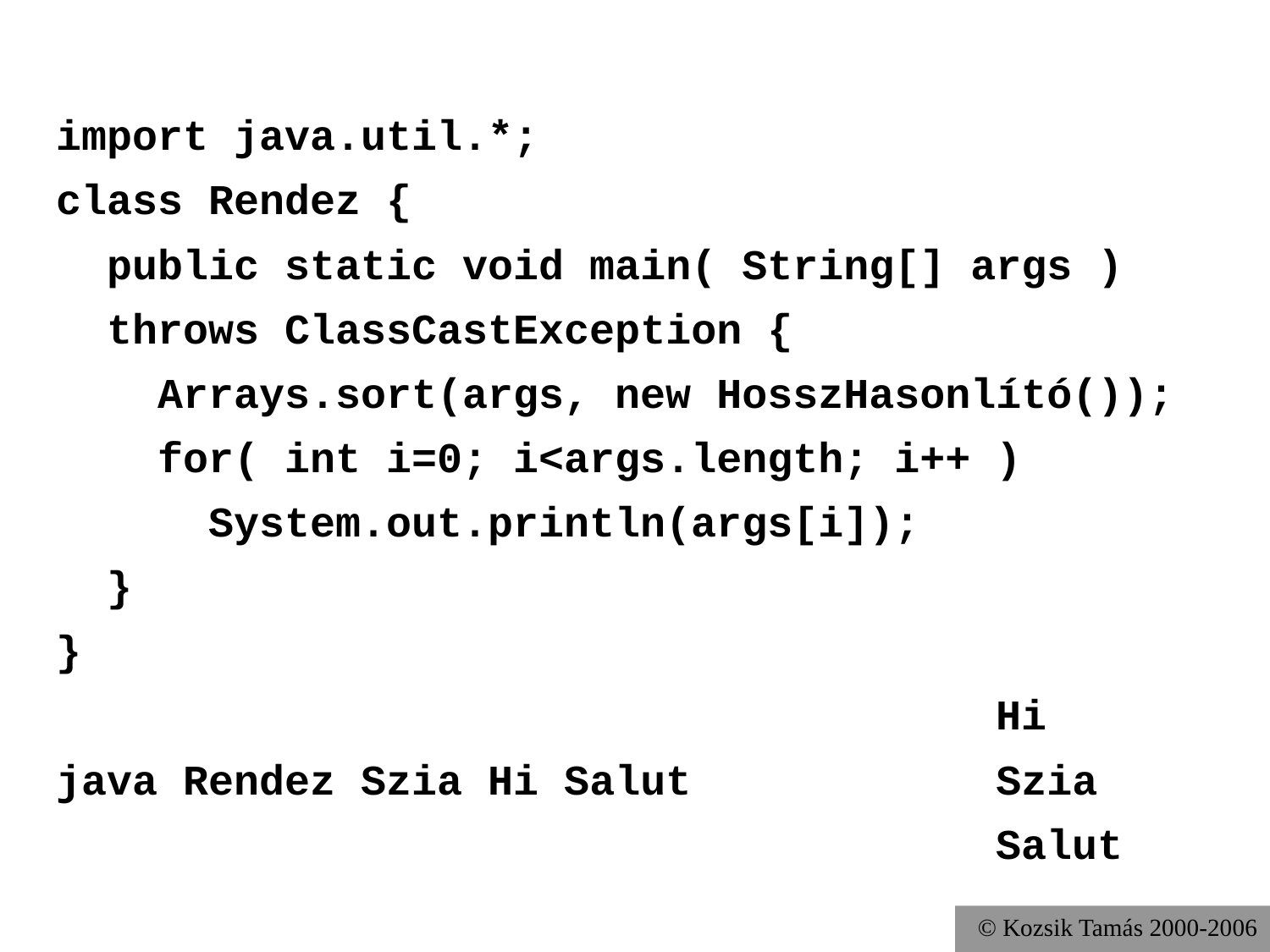

import java.util.*;
class Rendez {
  public static void main( String[] args )
  throws ClassCastException {
    Arrays.sort(args, new HosszHasonlító());
    for( int i=0; i<args.length; i++ )
      System.out.println(args[i]);
  }
}
                                     Hi
java Rendez Szia Hi Salut            Szia
                                     Salut